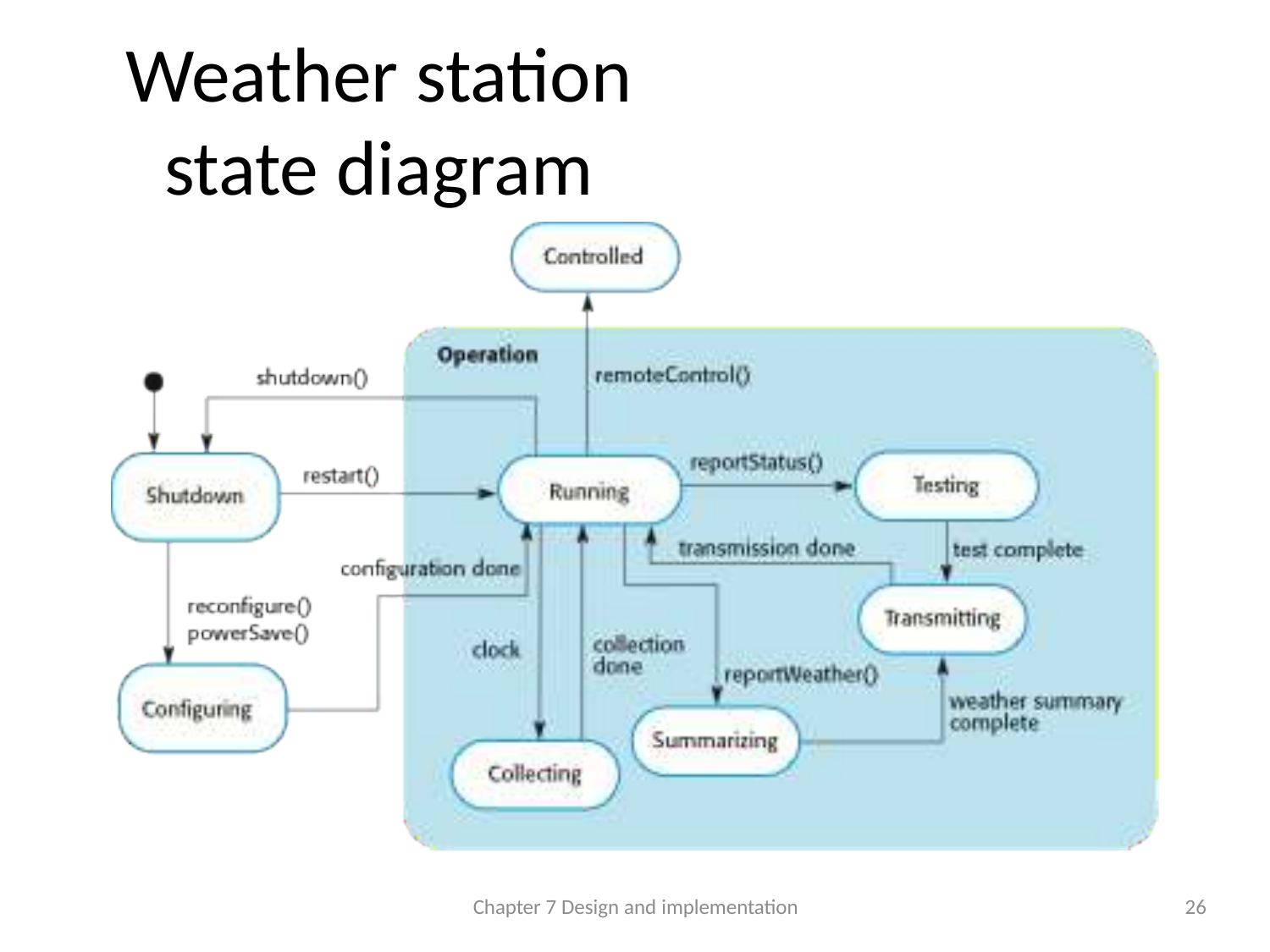

# Weather station state diagram

Chapter 7 Design and implementation
26